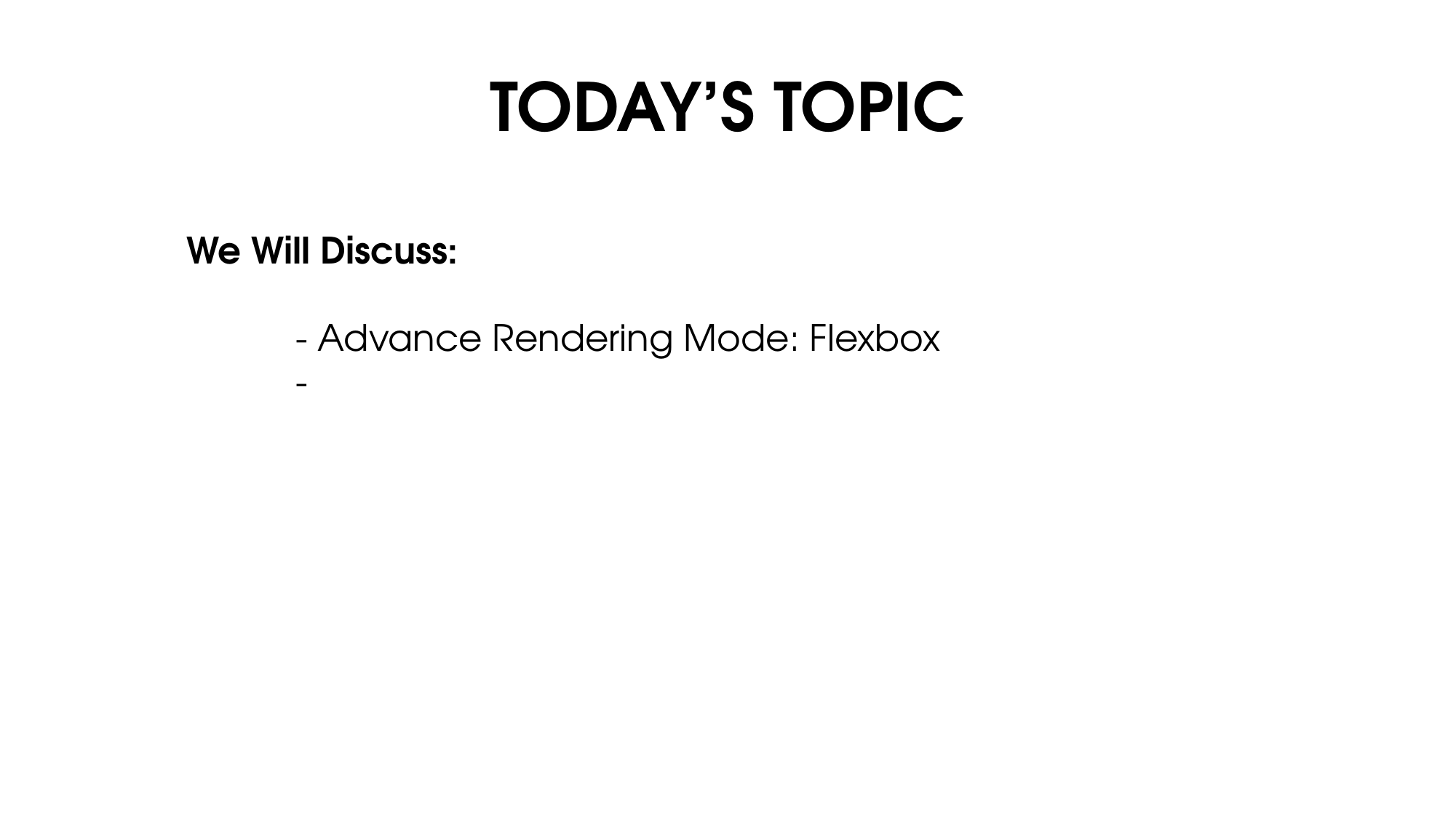

TODAY’S TOPIC
We Will Discuss:

	- Advance Rendering Mode: Flexbox
	-